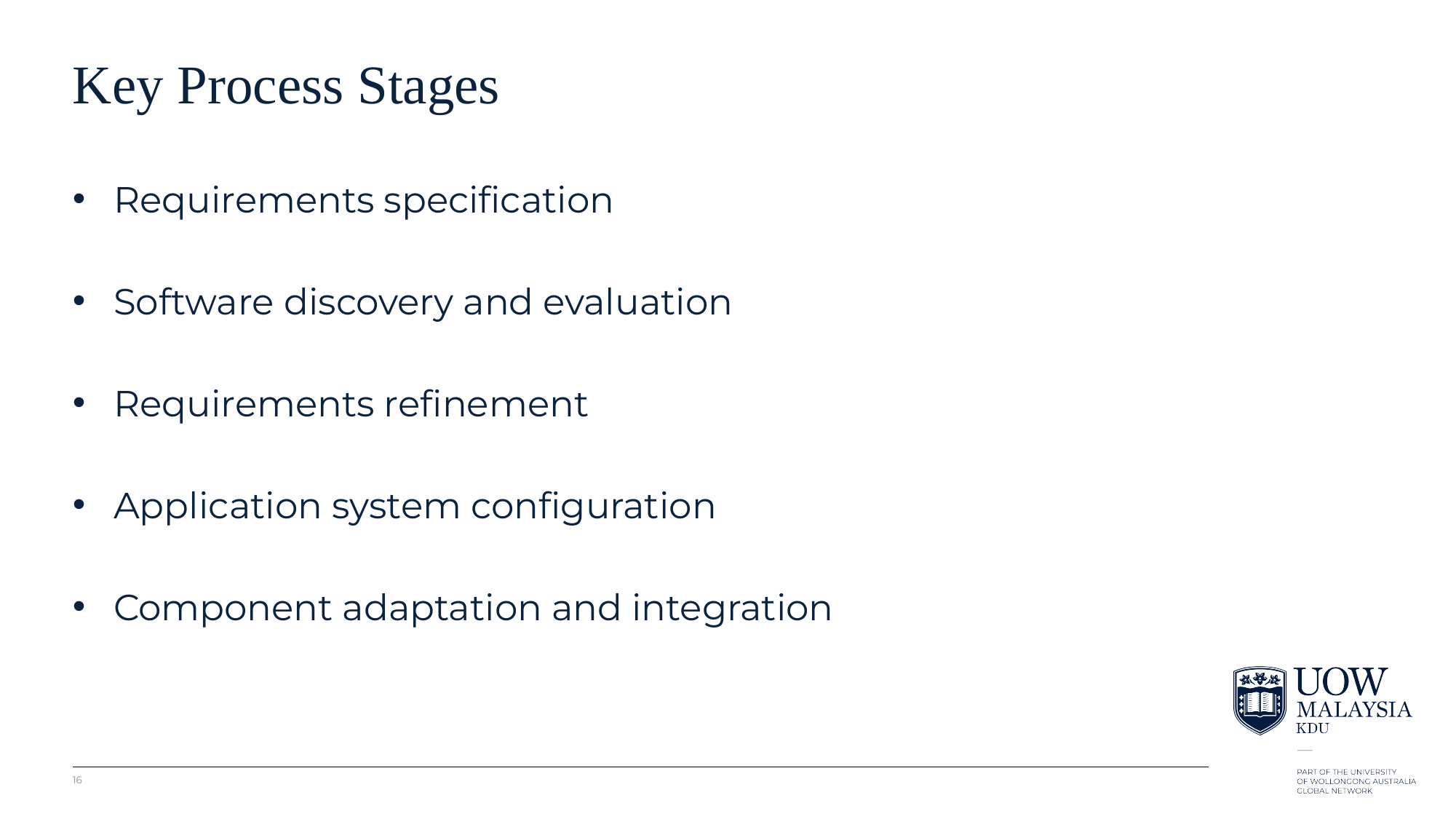

# Key Process Stages
Requirements specification

Software discovery and evaluation

Requirements refinement

Application system configuration

Component adaptation and integration
16